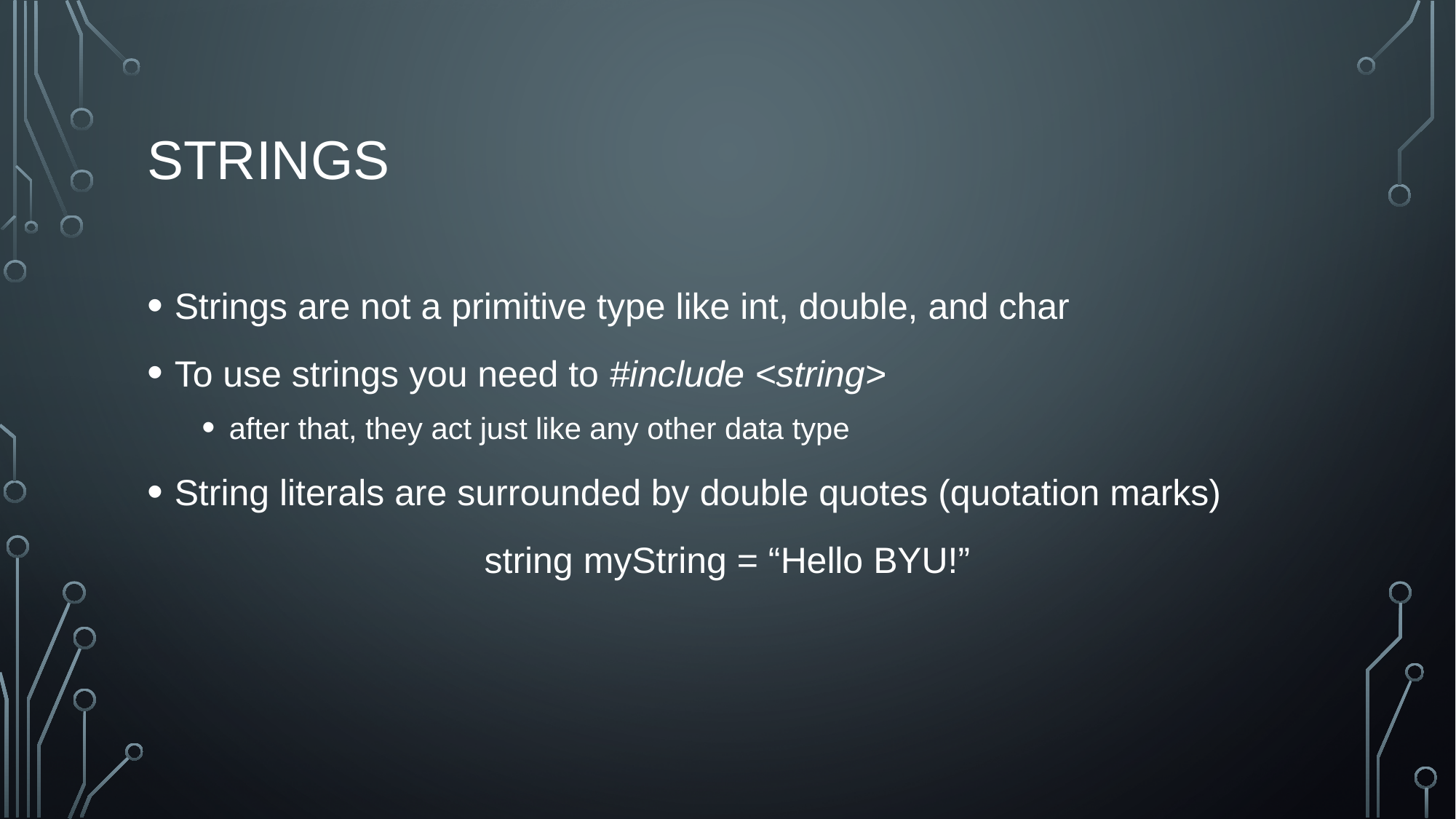

# STrings
Strings are not a primitive type like int, double, and char
To use strings you need to #include <string>
after that, they act just like any other data type
String literals are surrounded by double quotes (quotation marks)
string myString = “Hello BYU!”